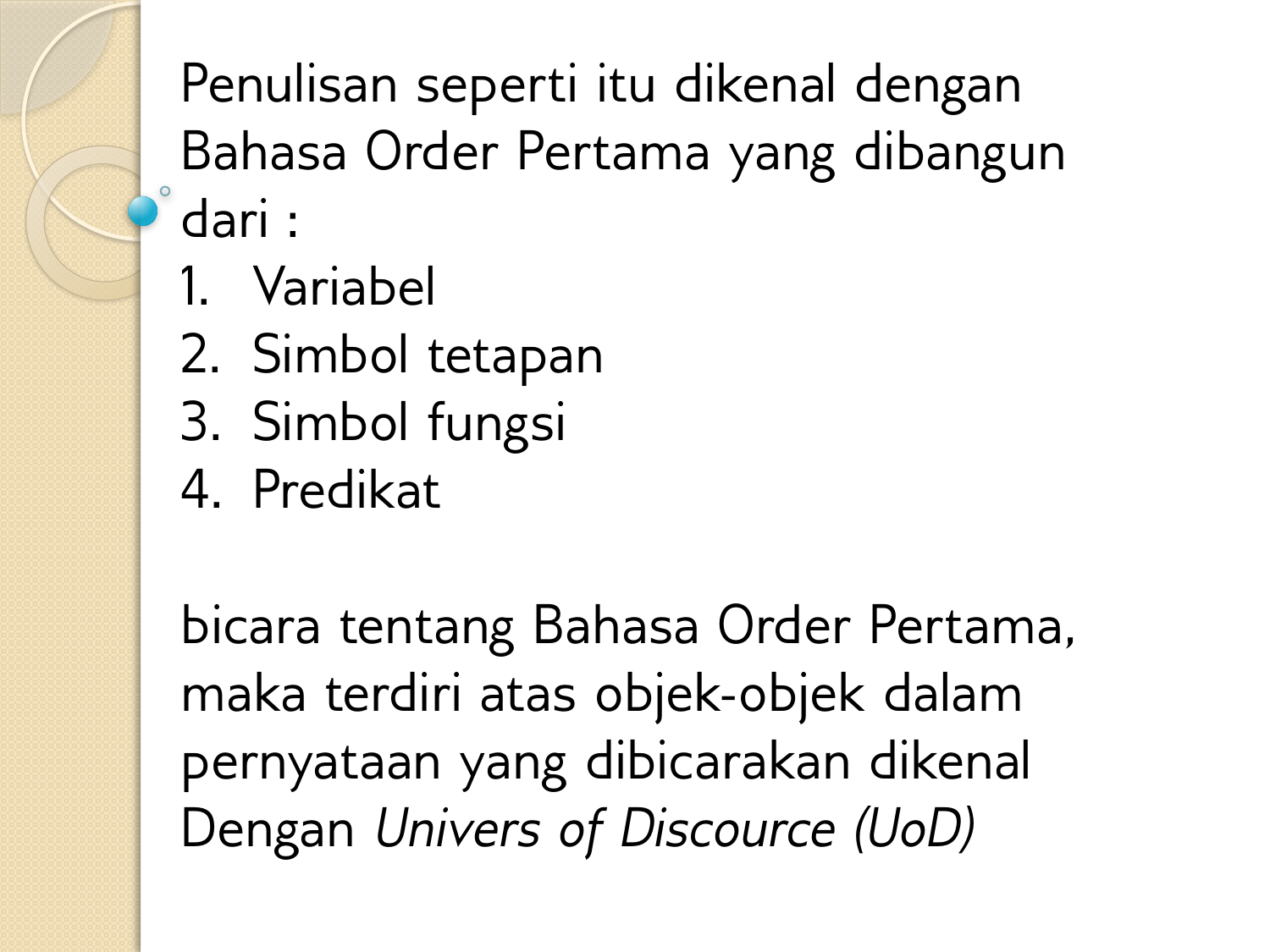

Penulisan seperti itu dikenal dengan Bahasa Order Pertama yang dibangun dari :
Variabel
Simbol tetapan
Simbol fungsi
Predikat

bicara tentang Bahasa Order Pertama,
maka terdiri atas objek-objek dalam
pernyataan yang dibicarakan dikenal
Dengan Univers of Discource (UoD)